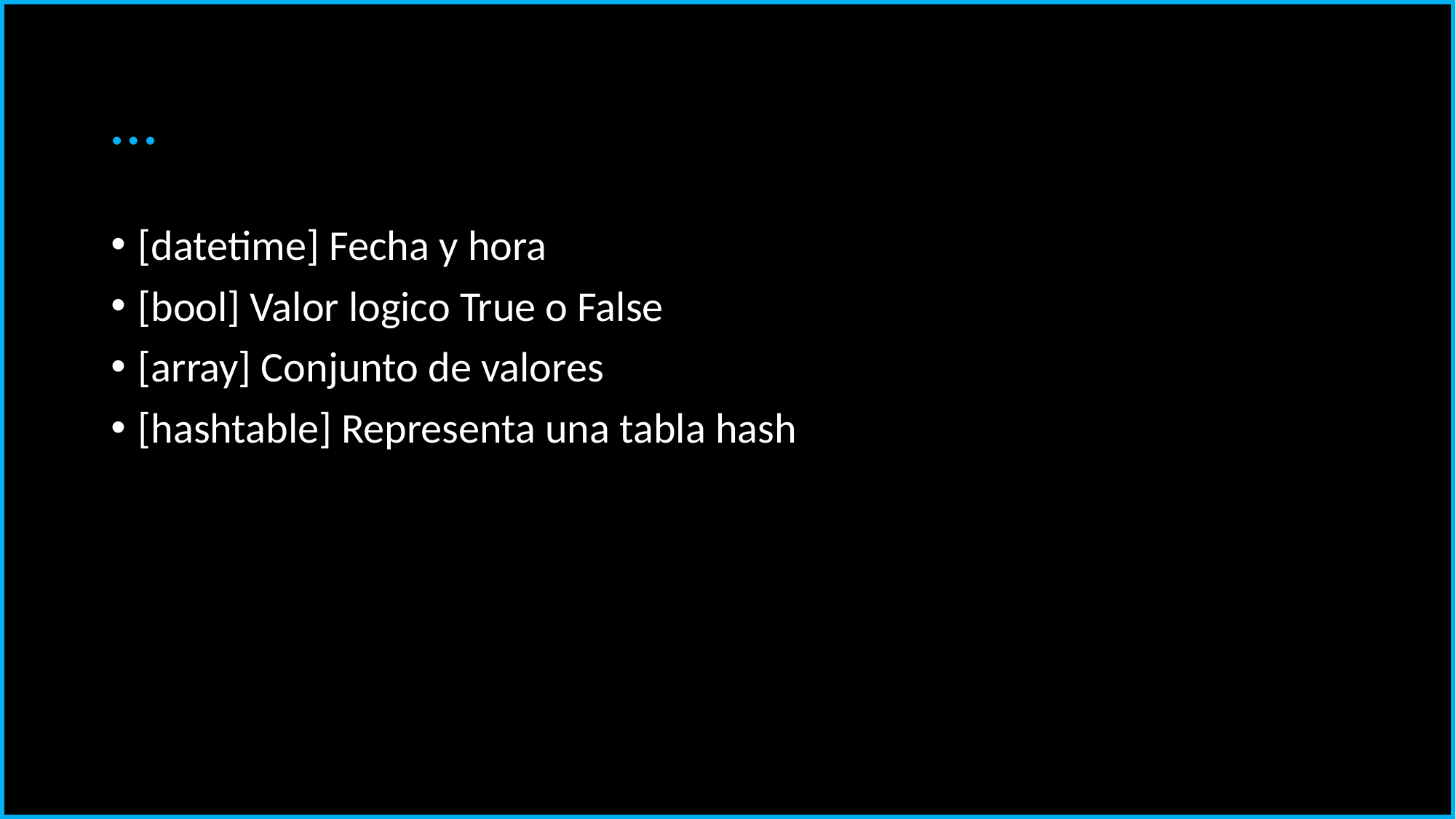

# …
[datetime] Fecha y hora
[bool] Valor logico True o False
[array] Conjunto de valores
[hashtable] Representa una tabla hash